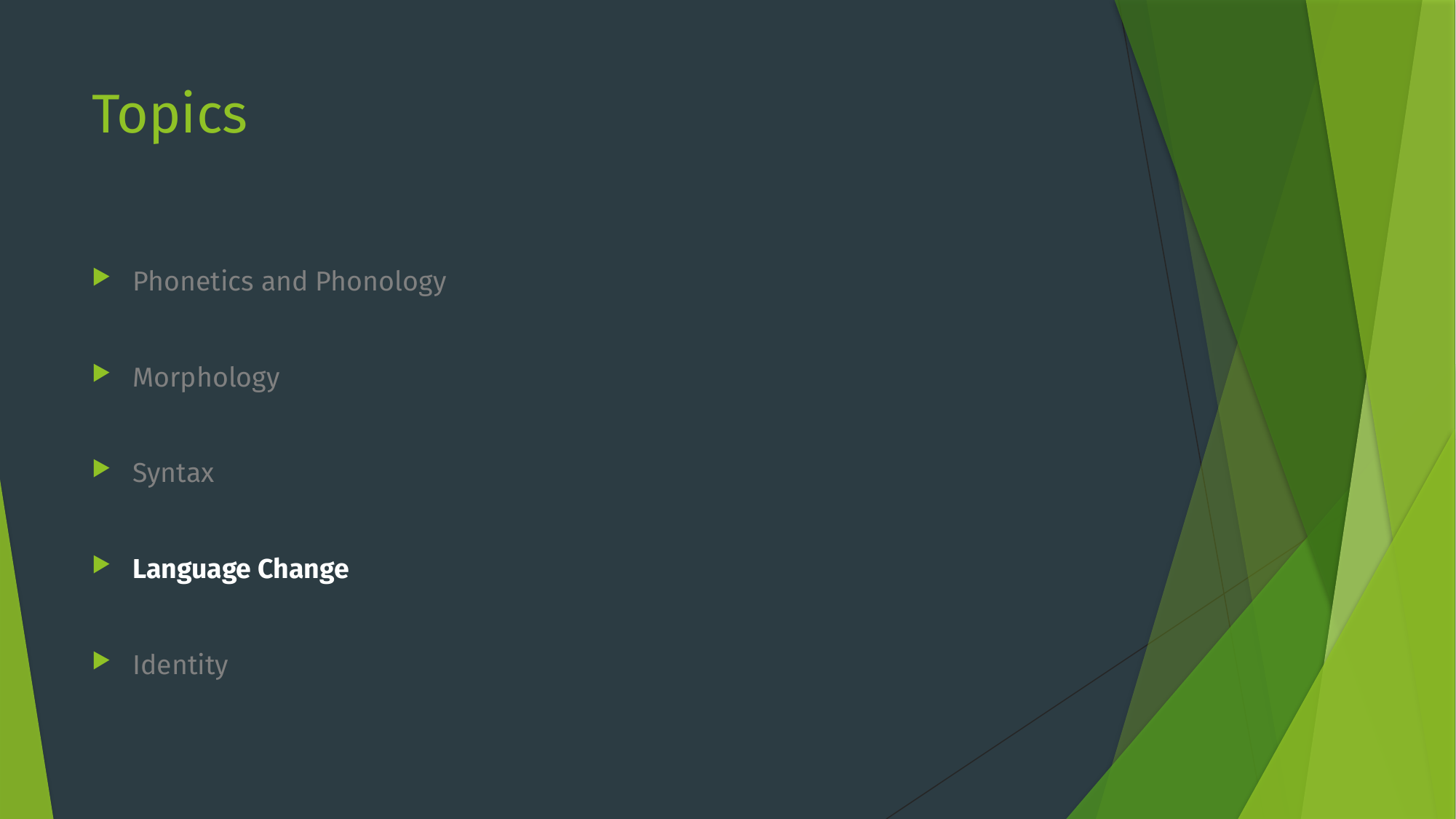

# Topics
Phonetics and Phonology

Morphology

Syntax

Language Change

Identity